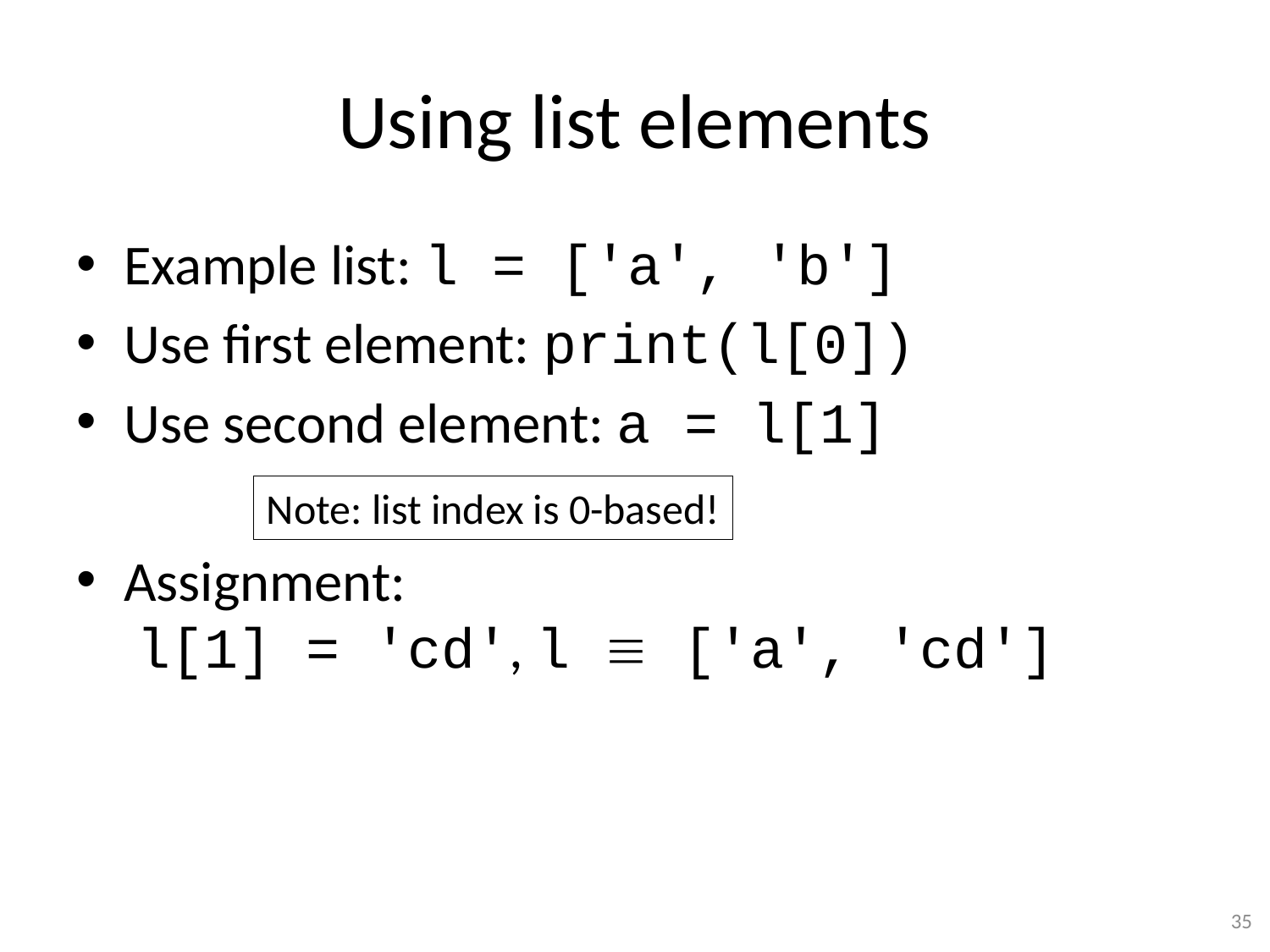

# Using list elements
Example list: l = ['a', 'b']
Use first element: print(l[0])
Use second element: a = l[1]

Assignment:
 l[1] = 'cd', l ≡ ['a', 'cd']
Note: list index is 0-based!
35